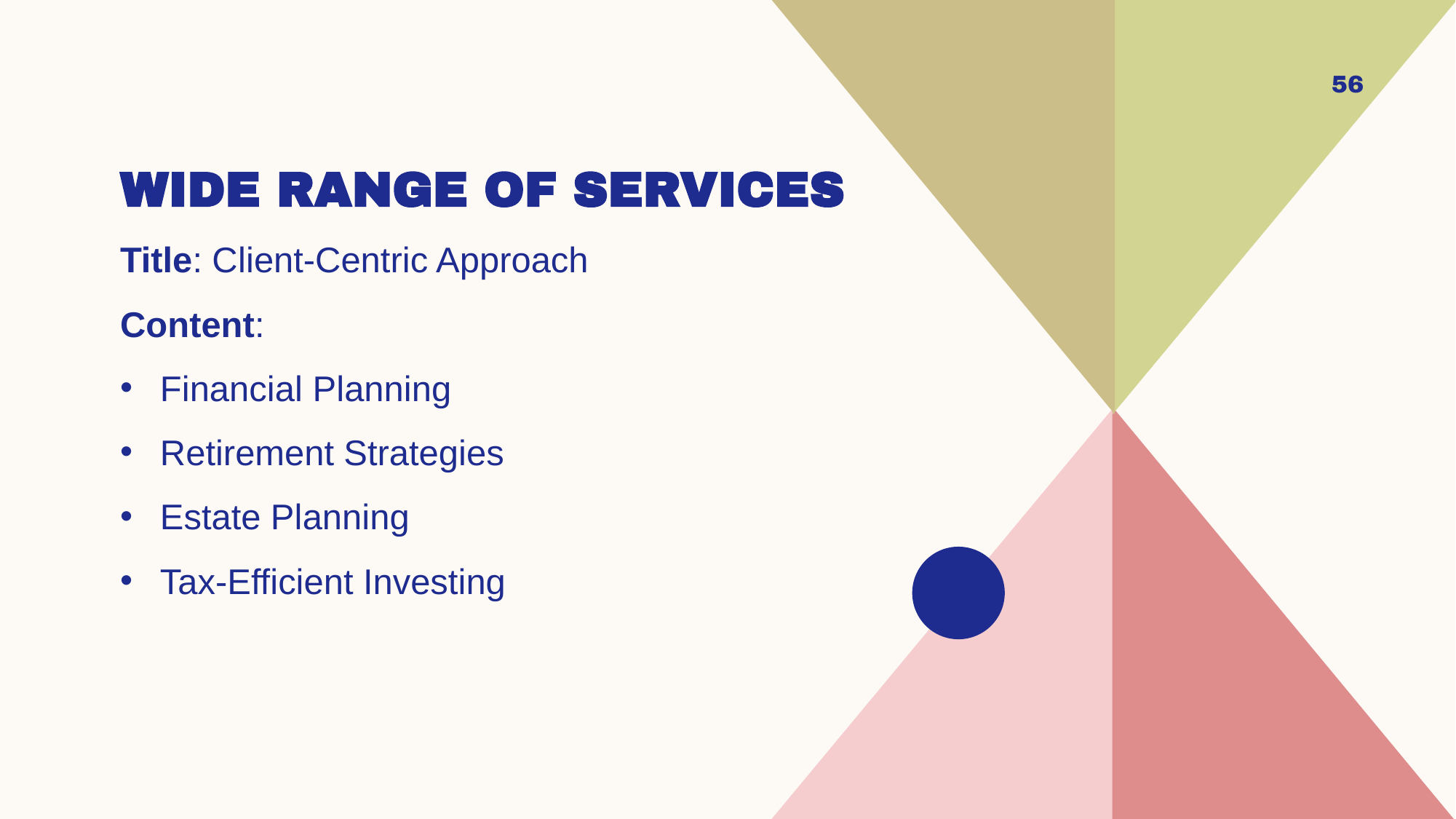

56
# Wide Range of Services
Title: Client-Centric Approach
Content:
Financial Planning
Retirement Strategies
Estate Planning
Tax-Efficient Investing